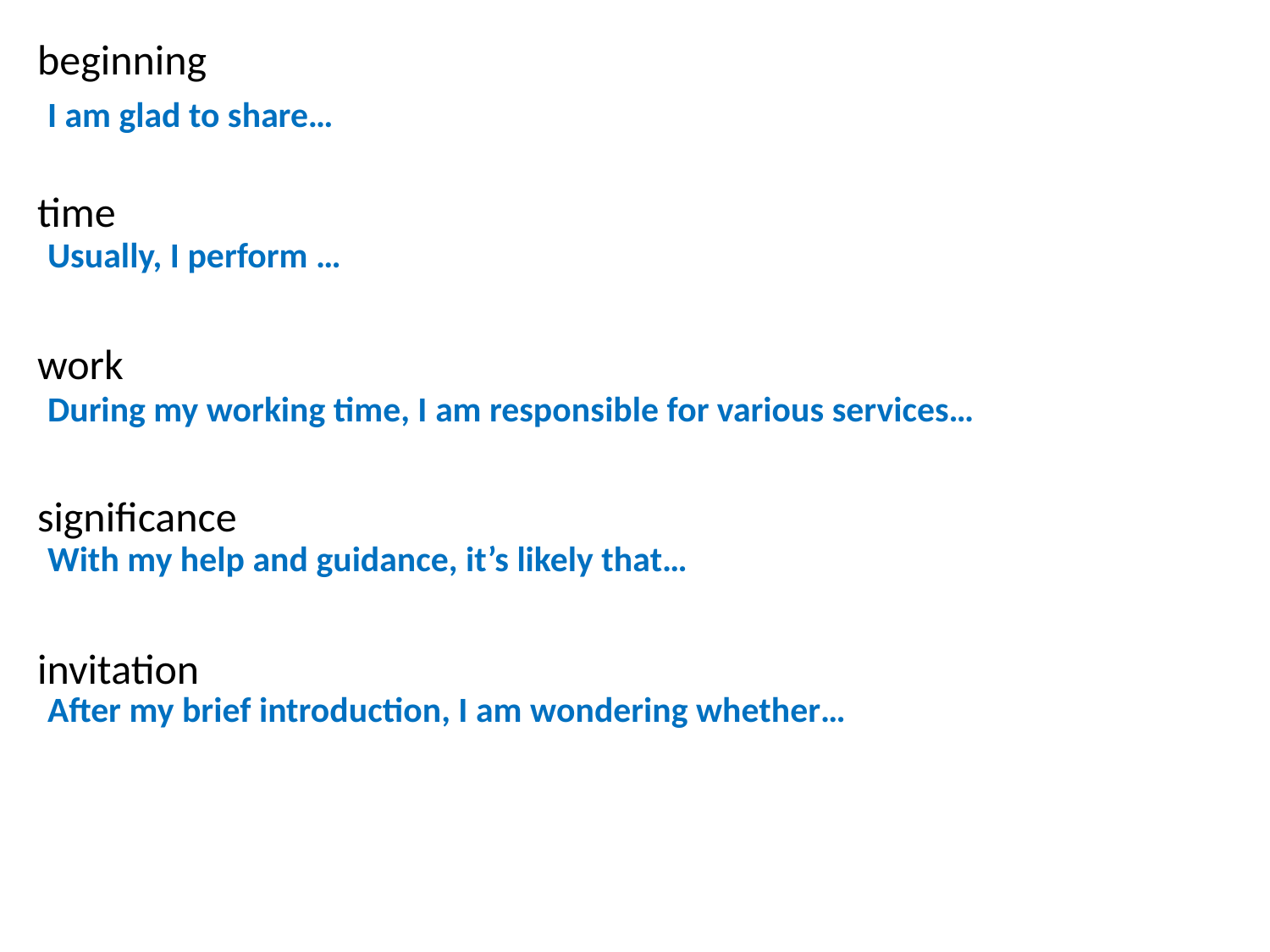

beginning

time

work

significance

invitation

I am glad to share…
Usually, I perform …
During my working time, I am responsible for various services…
With my help and guidance, it’s likely that…
After my brief introduction, I am wondering whether…